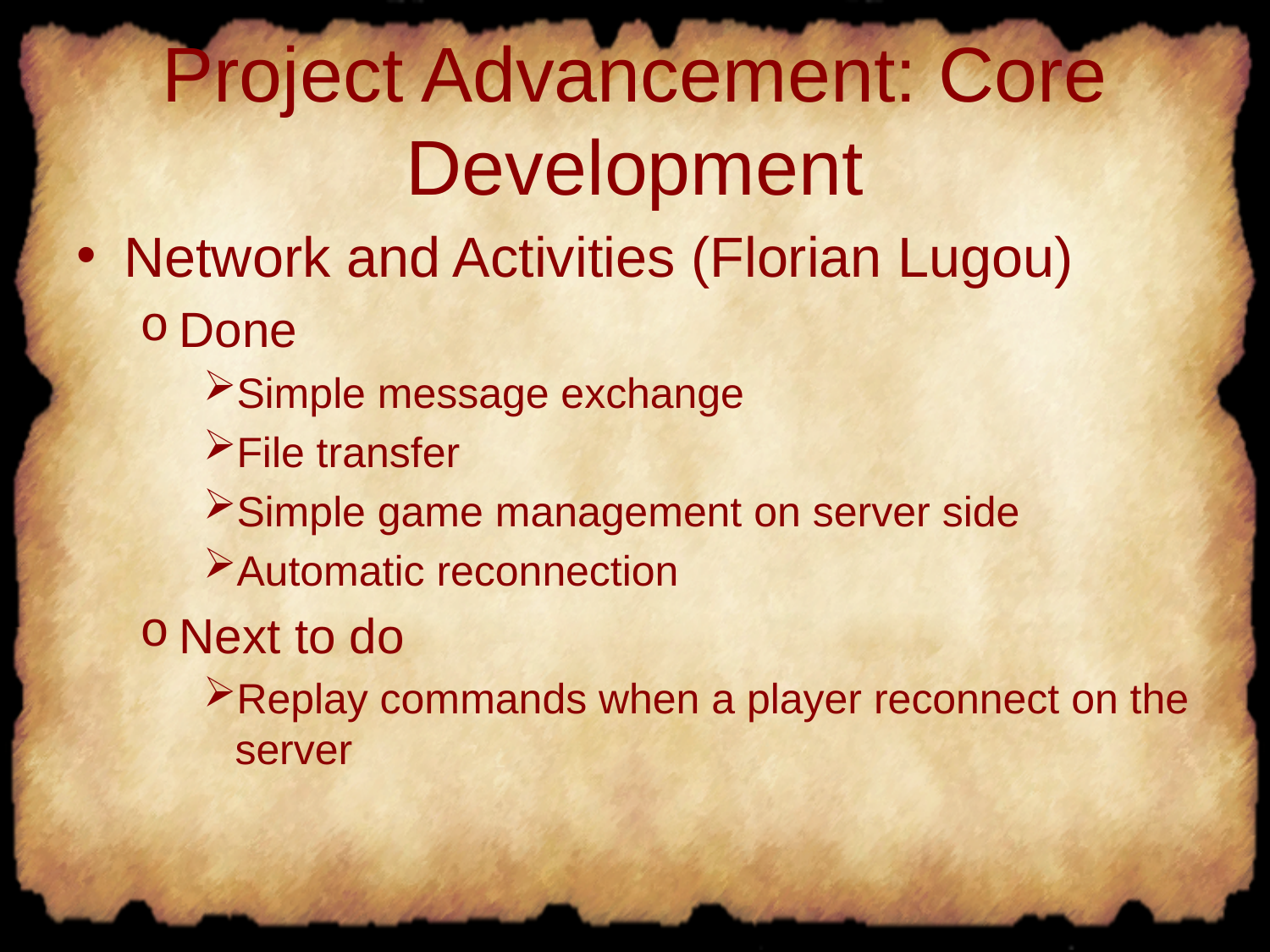

# Project Advancement: Core Development
Network and Activities (Florian Lugou)
Done
Simple message exchange
File transfer
Simple game management on server side
Automatic reconnection
Next to do
Replay commands when a player reconnect on the server